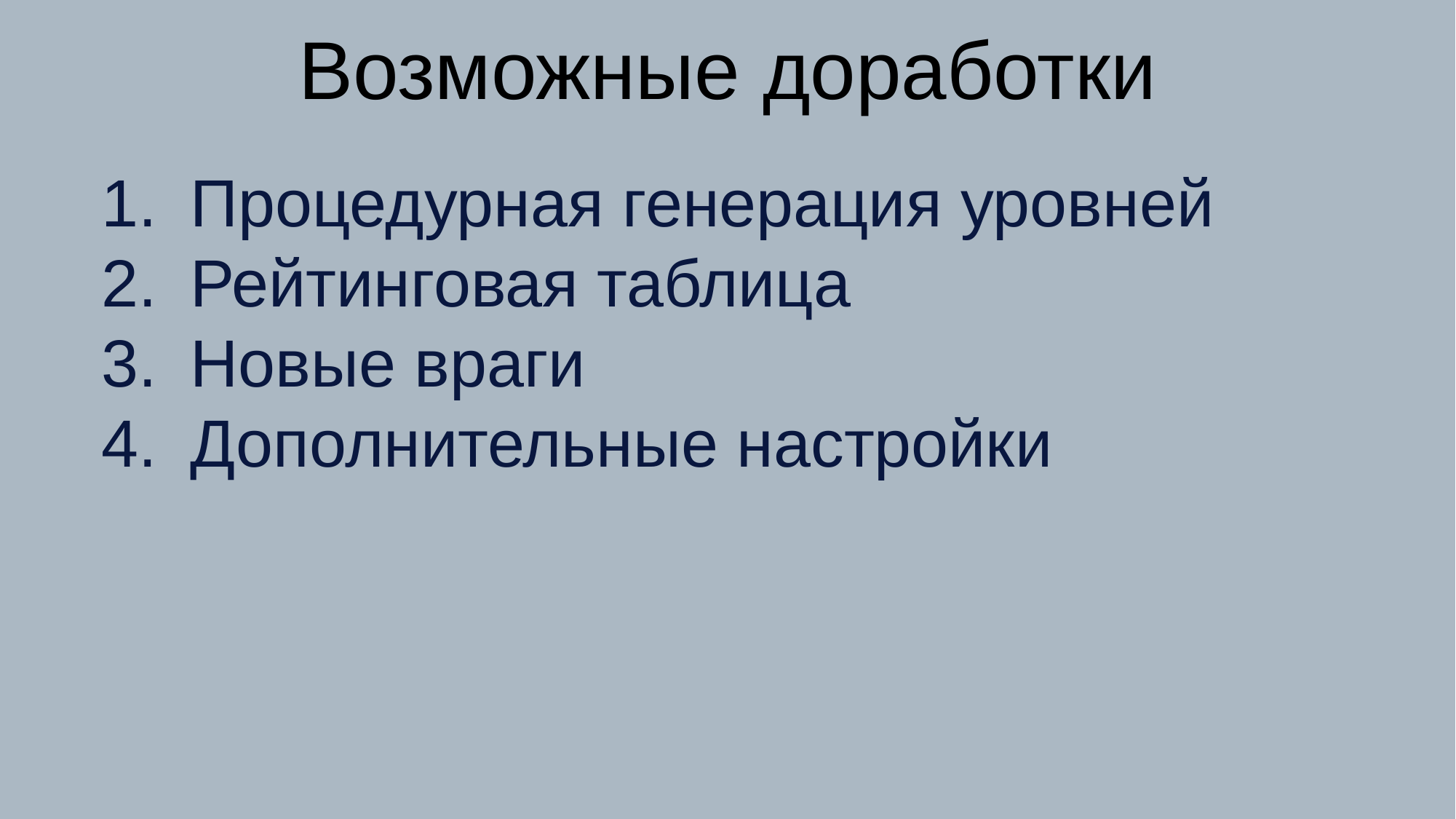

Возможные доработки
Процедурная генерация уровней
Рейтинговая таблица
Новые враги
Дополнительные настройки